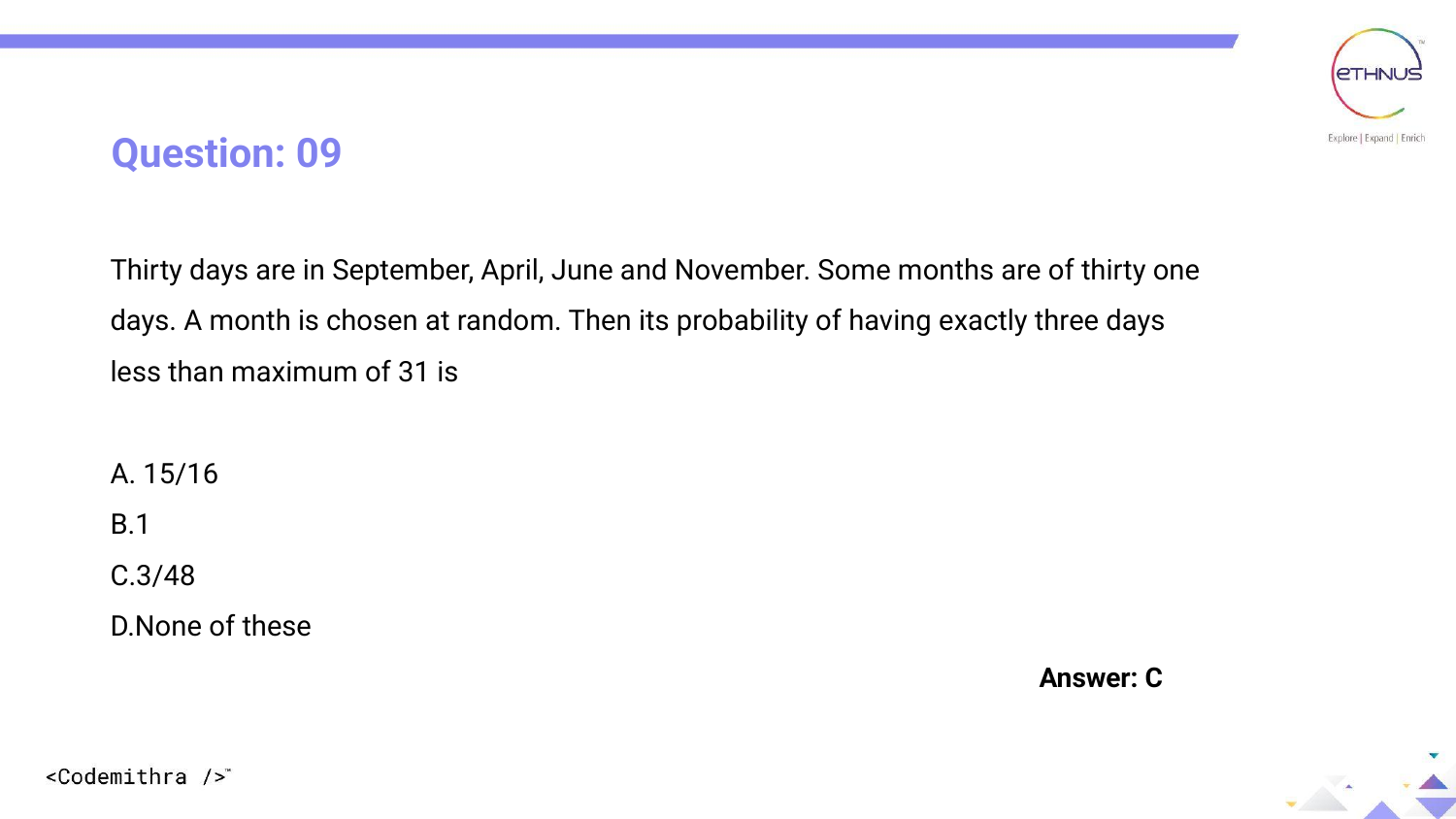

Question: 09
Thirty days are in September, April, June and November. Some months are of thirty one days. A month is chosen at random. Then its probability of having exactly three days less than maximum of 31 is
A. 15/16
B.1
C.3/48
D.None of these
Answer: C